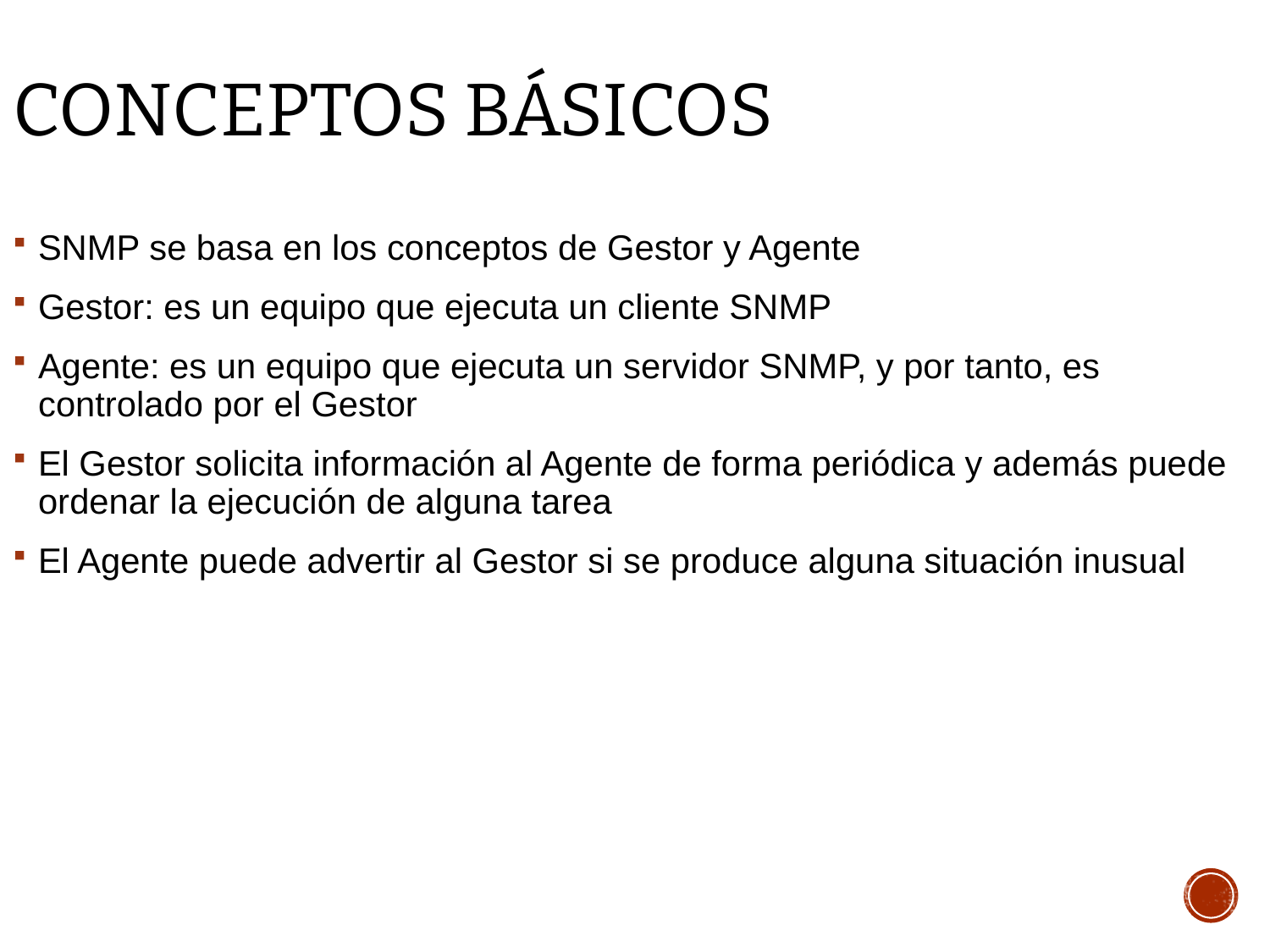

# Conceptos básicos
SNMP se basa en los conceptos de Gestor y Agente
Gestor: es un equipo que ejecuta un cliente SNMP
Agente: es un equipo que ejecuta un servidor SNMP, y por tanto, es controlado por el Gestor
El Gestor solicita información al Agente de forma periódica y además puede ordenar la ejecución de alguna tarea
El Agente puede advertir al Gestor si se produce alguna situación inusual